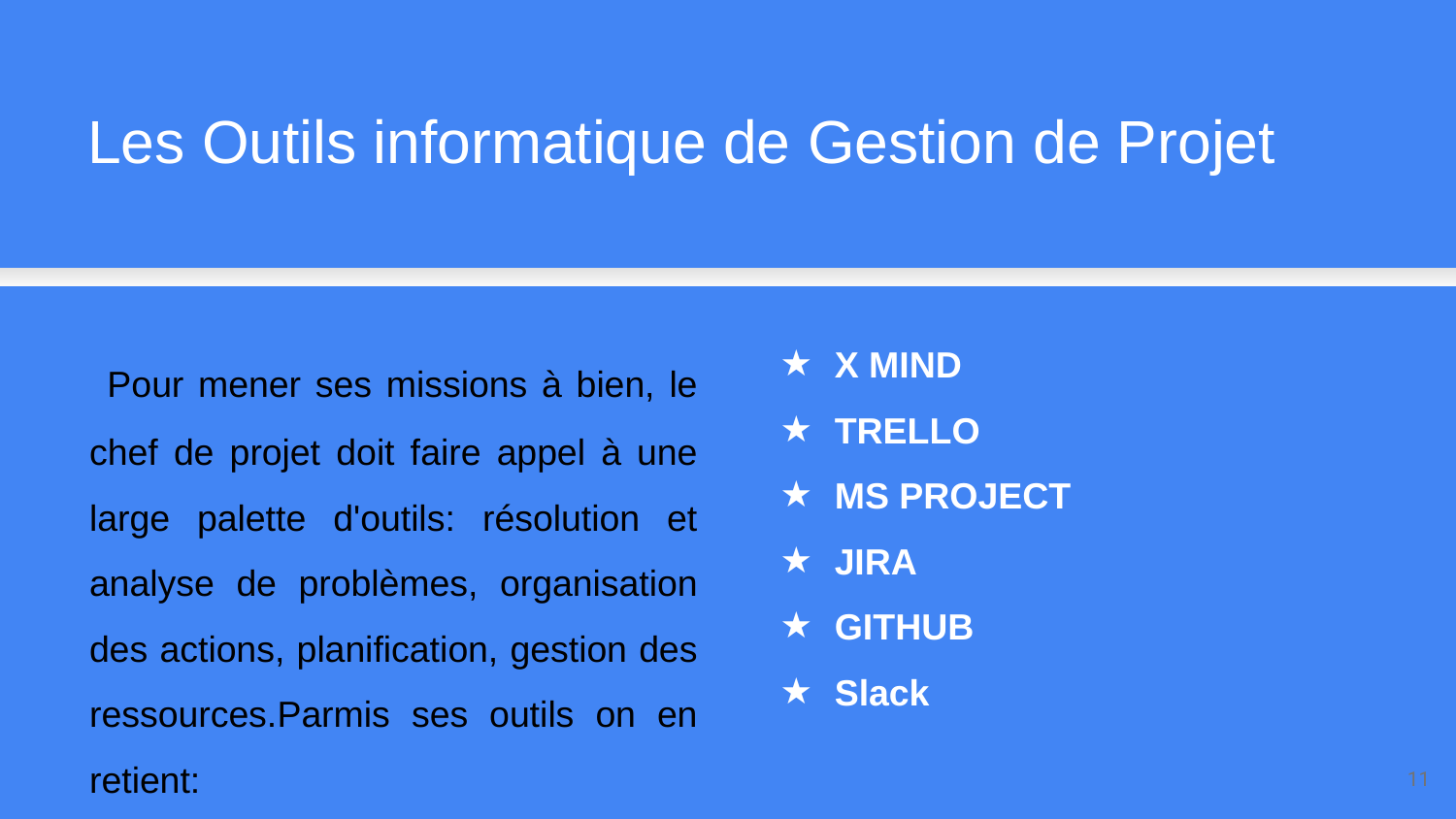

Les Outils informatique de Gestion de Projet
 Pour mener ses missions à bien, le chef de projet doit faire appel à une large palette d'outils: résolution et analyse de problèmes, organisation des actions, planification, gestion des ressources.Parmis ses outils on en retient:

X MIND
TRELLO
MS PROJECT
JIRA
GITHUB
Slack

11